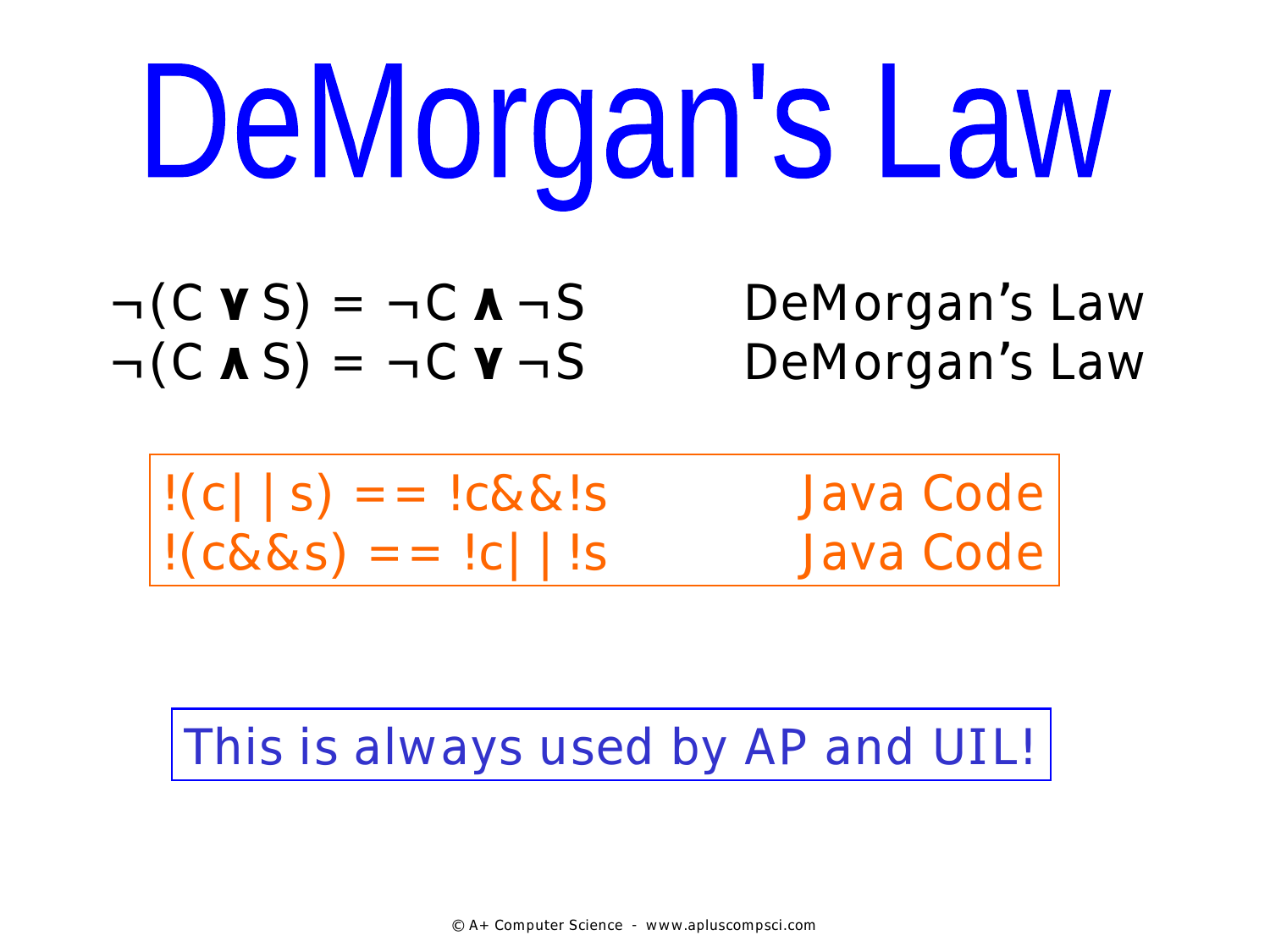

DeMorgan's Law
¬(C ۷ S) = ¬C ۸ ¬S    	DeMorgan’s Law
¬(C ۸ S) = ¬C ۷ ¬S		DeMorgan’s Law
!(c||s) == !c&&!s 		Java Code
!(c&&s) == !c||!s 		Java Code
This is always used by AP and UIL!

© A+ Computer Science  -  www.apluscompsci.com